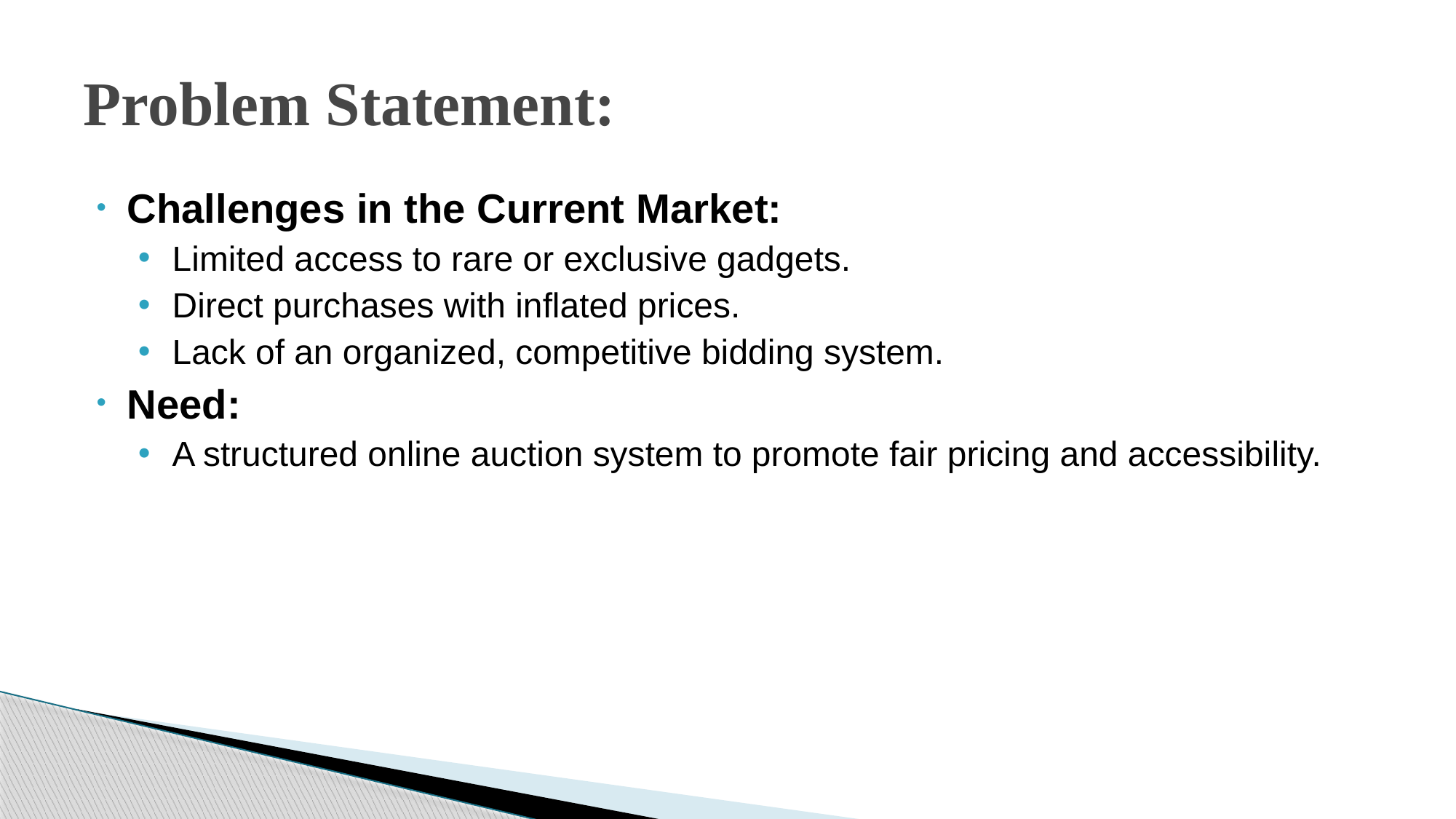

# Problem Statement:
Challenges in the Current Market:
Limited access to rare or exclusive gadgets.
Direct purchases with inflated prices.
Lack of an organized, competitive bidding system.
Need:
A structured online auction system to promote fair pricing and accessibility.